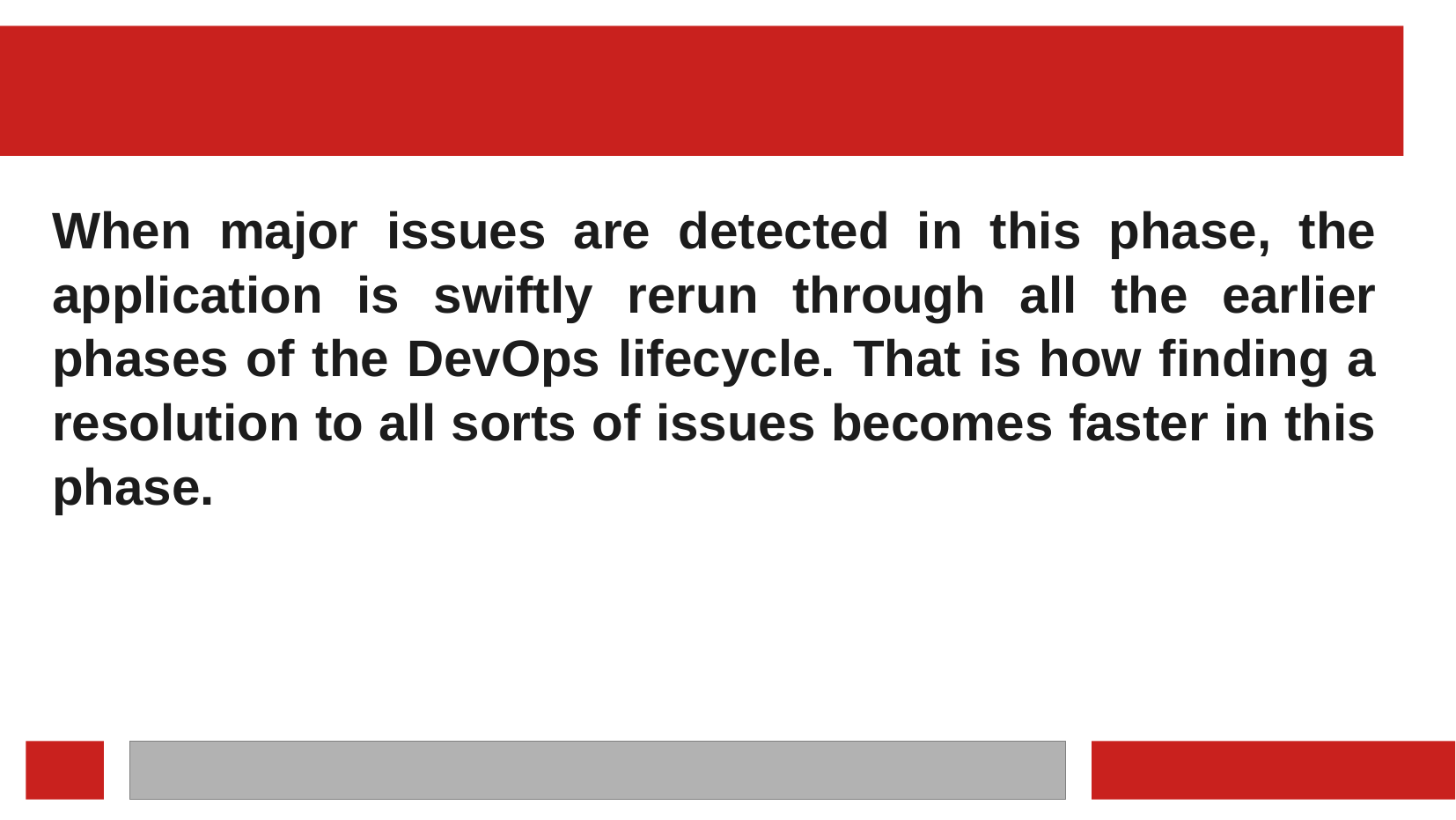

#
When major issues are detected in this phase, the application is swiftly rerun through all the earlier phases of the DevOps lifecycle. That is how finding a resolution to all sorts of issues becomes faster in this phase.
11